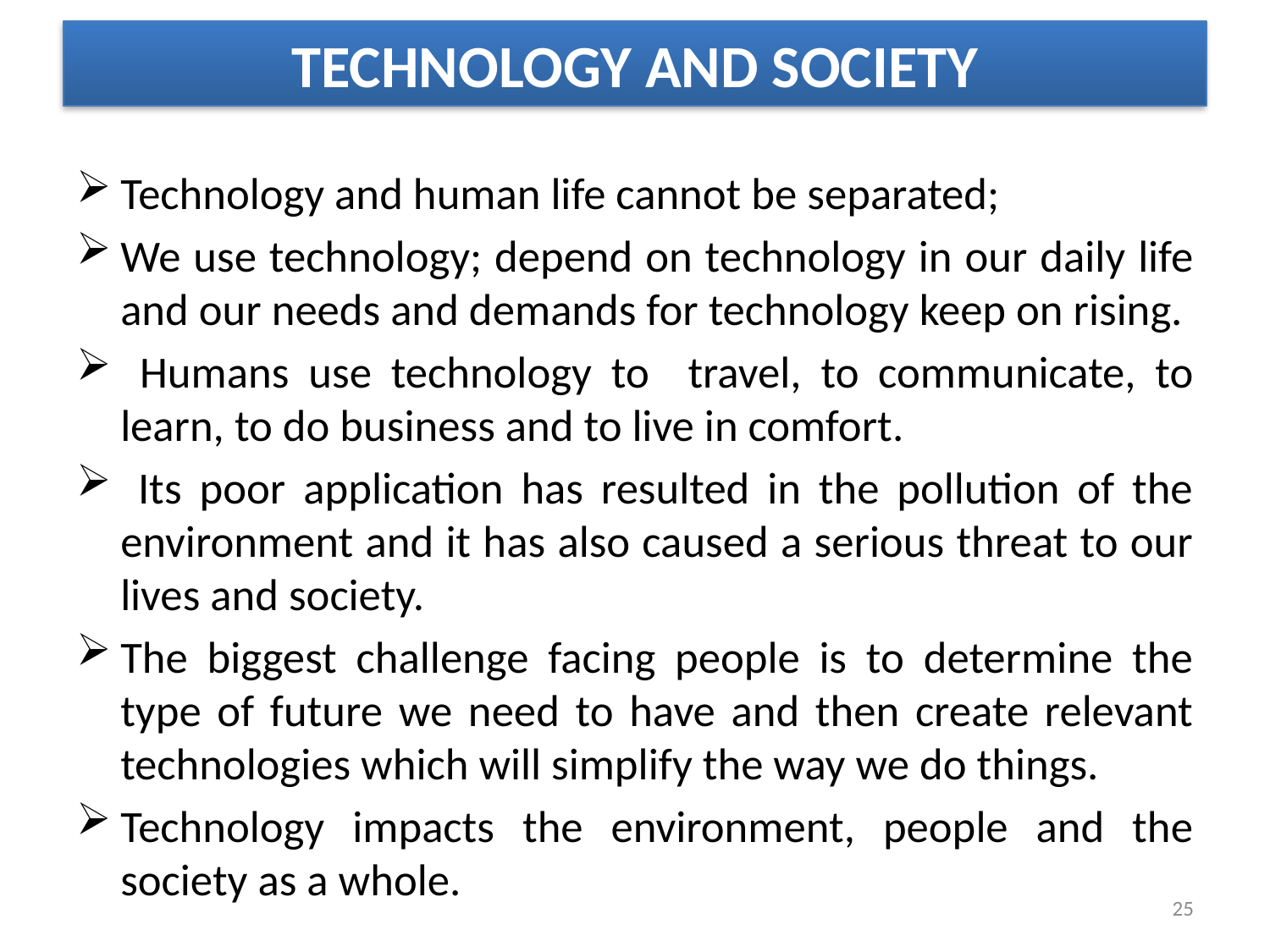

# TECHNOLOGY AND SOCIETY
Technology and human life cannot be separated;
We use technology; depend on technology in our daily life and our needs and demands for technology keep on rising.
 Humans use technology to  travel, to communicate, to learn, to do business and to live in comfort.
 Its poor application has resulted in the pollution of the environment and it has also caused a serious threat to our lives and society.
The biggest challenge facing people is to determine the type of future we need to have and then create relevant technologies which will simplify the way we do things.
Technology impacts the environment, people and the society as a whole.
25